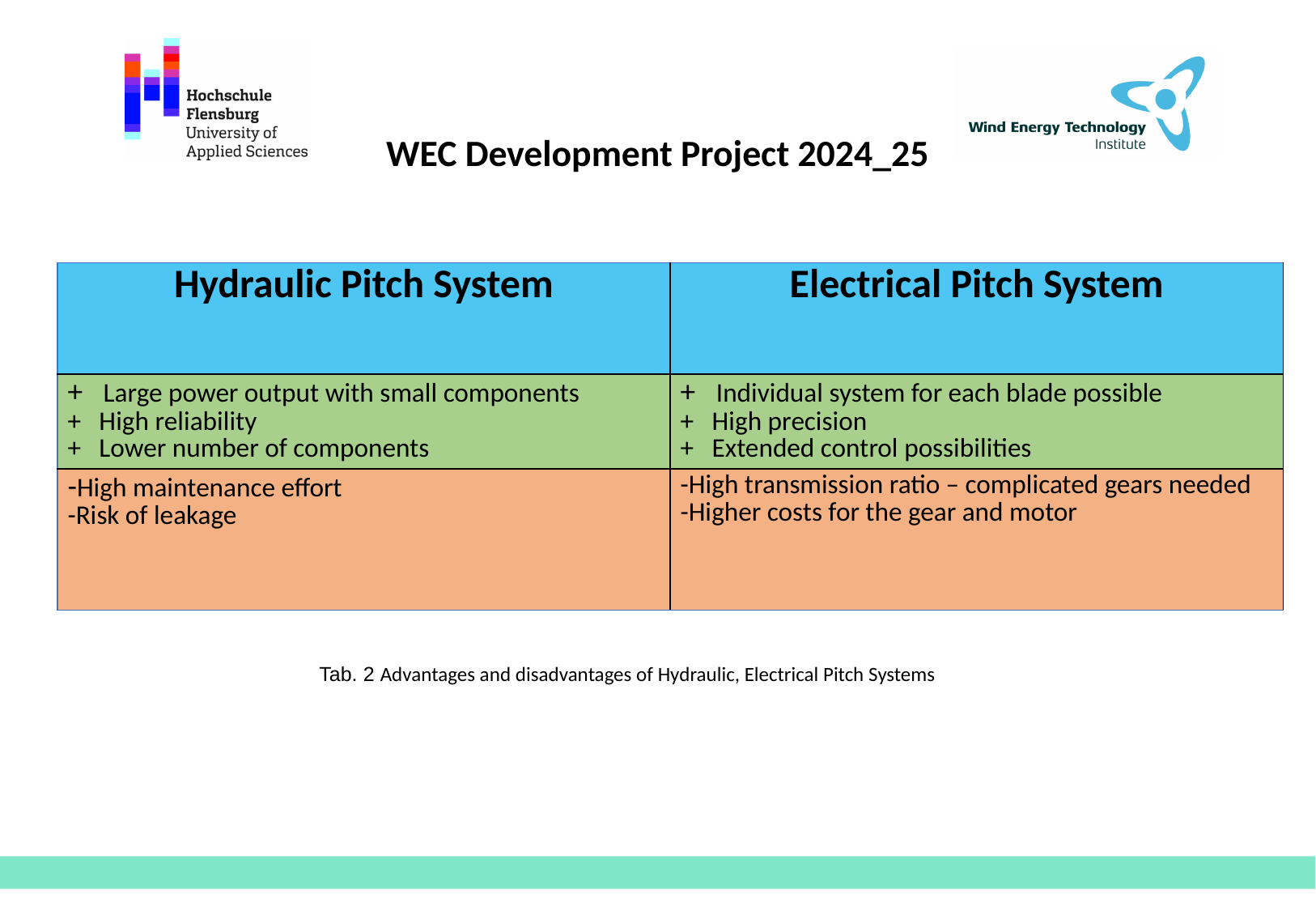

| Hydraulic Pitch System | Electrical Pitch System |
| --- | --- |
| +   Large power output with small components +   High reliability  + Lower number of components | +   Individual system for each blade possible  +   High precision +   Extended control possibilities |
| -High maintenance effort -Risk of leakage | -High transmission ratio – complicated gears needed -Higher costs for the gear and motor |
Tab. 2 Advantages and disadvantages of Hydraulic, Electrical Pitch Systems